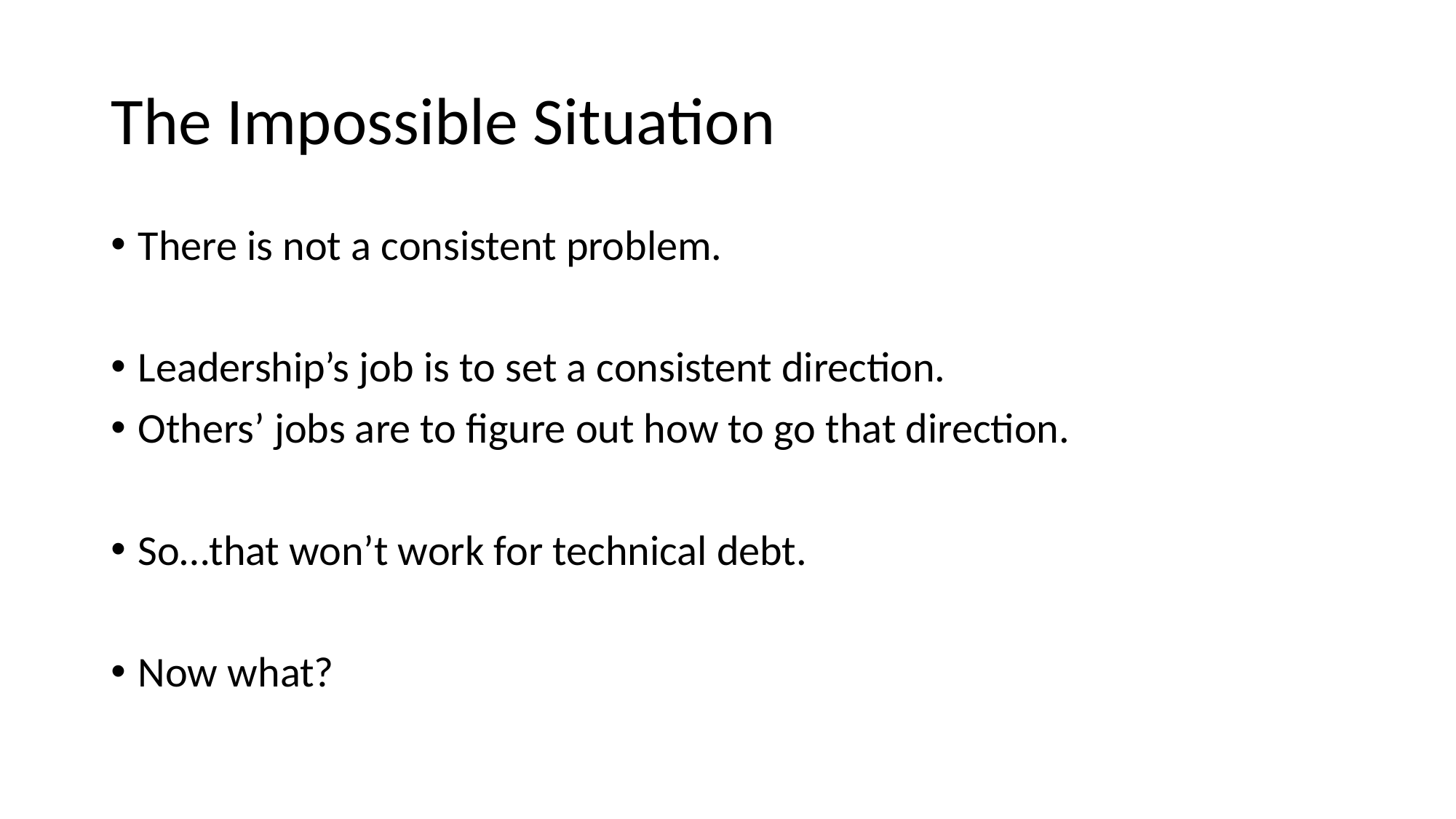

# The Impossible Situation
There is not a consistent problem.

Leadership’s job is to set a consistent direction.
Others’ jobs are to figure out how to go that direction.

So…that won’t work for technical debt.

Now what?